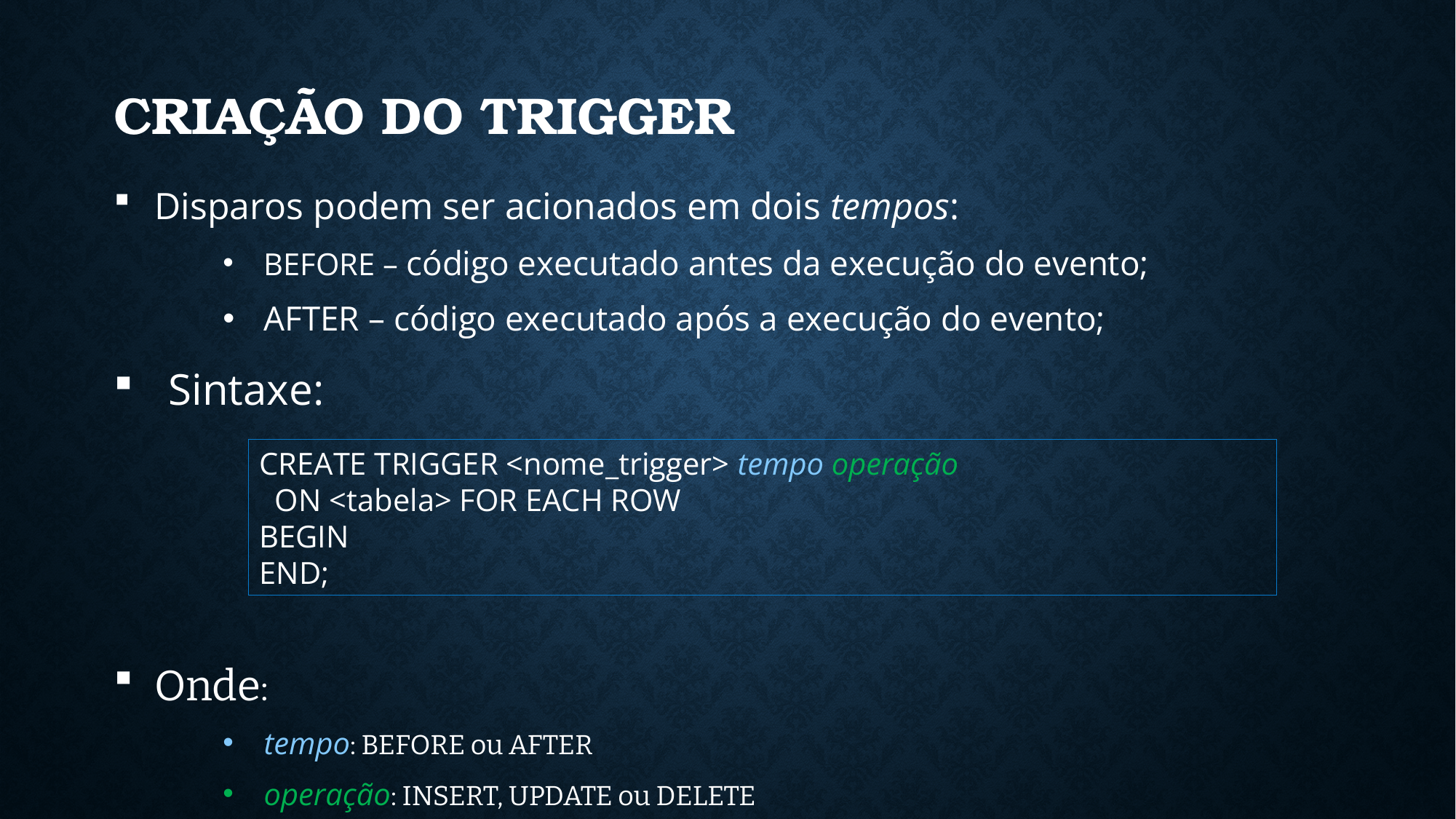

# Criação do TRIGGER
Disparos podem ser acionados em dois tempos:
BEFORE – código executado antes da execução do evento;
AFTER – código executado após a execução do evento;
Sintaxe:

Onde:
tempo: BEFORE ou AFTER
operação: INSERT, UPDATE ou DELETE

CREATE TRIGGER <nome_trigger> tempo operação
  ON <tabela> FOR EACH ROW
BEGIN
END;